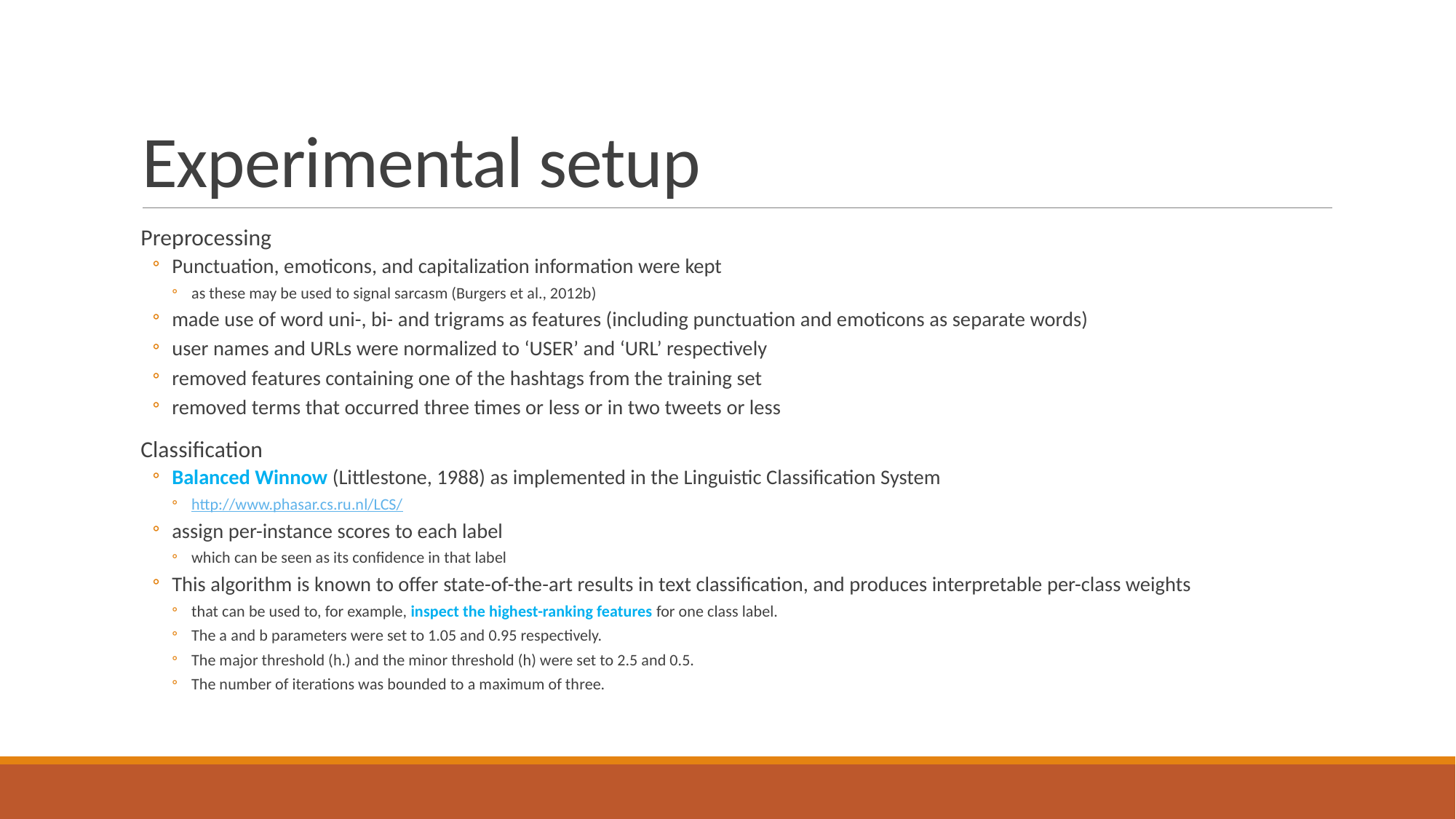

# Experimental setup
Preprocessing
Punctuation, emoticons, and capitalization information were kept
as these may be used to signal sarcasm (Burgers et al., 2012b)
made use of word uni-, bi- and trigrams as features (including punctuation and emoticons as separate words)
user names and URLs were normalized to ‘USER’ and ‘URL’ respectively
removed features containing one of the hashtags from the training set
removed terms that occurred three times or less or in two tweets or less
Classification
Balanced Winnow (Littlestone, 1988) as implemented in the Linguistic Classification System
http://www.phasar.cs.ru.nl/LCS/
assign per-instance scores to each label
which can be seen as its confidence in that label
This algorithm is known to offer state-of-the-art results in text classification, and produces interpretable per-class weights
that can be used to, for example, inspect the highest-ranking features for one class label.
The a and b parameters were set to 1.05 and 0.95 respectively.
The major threshold (h.) and the minor threshold (h) were set to 2.5 and 0.5.
The number of iterations was bounded to a maximum of three.